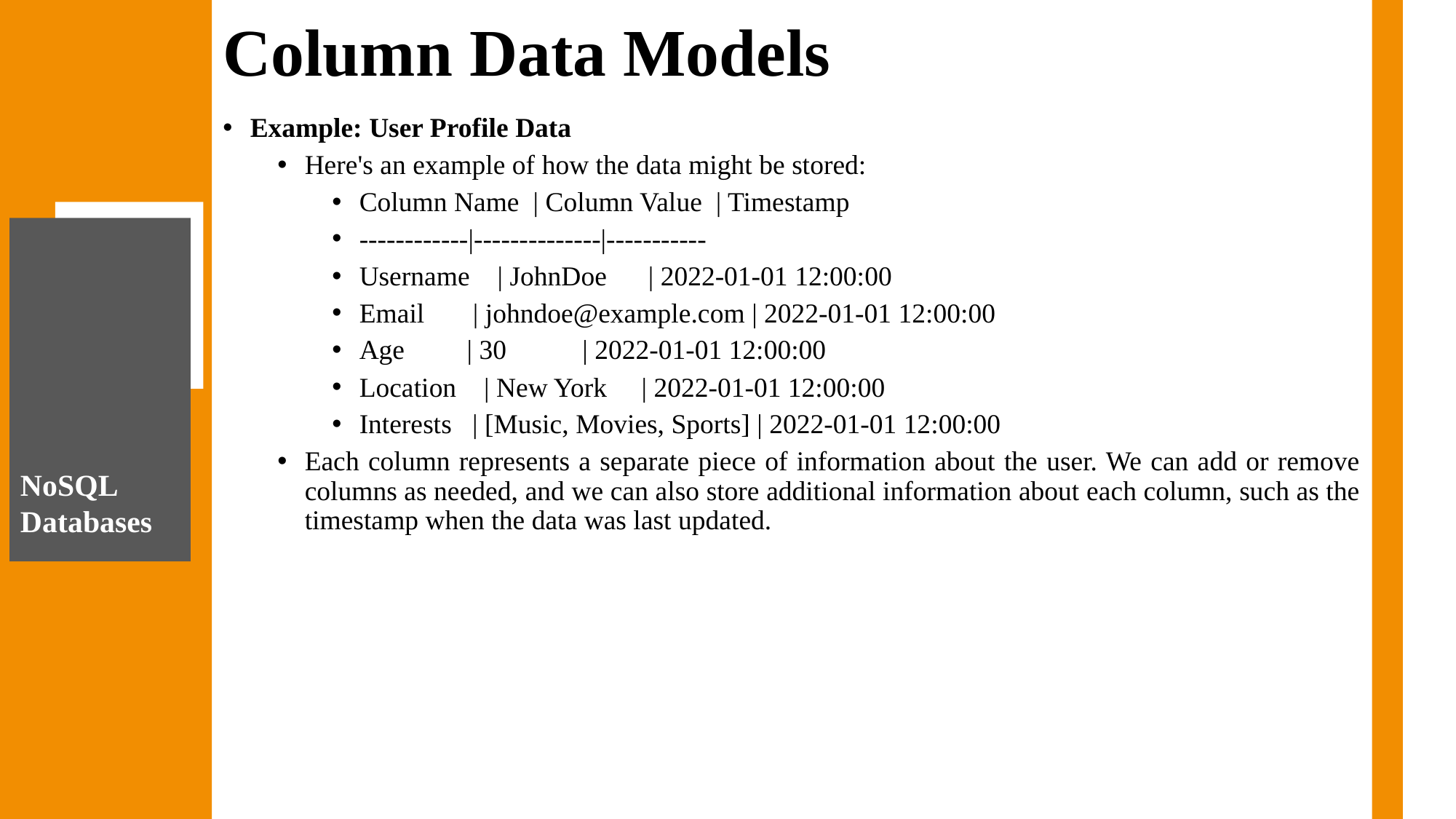

# Column Data Models

Example: User Profile Data
Here's an example of how the data might be stored:
Column Name  | Column Value  | Timestamp
------------|--------------|-----------
Username    | JohnDoe      | 2022-01-01 12:00:00
Email       | johndoe@example.com | 2022-01-01 12:00:00
Age         | 30           | 2022-01-01 12:00:00
Location    | New York     | 2022-01-01 12:00:00
Interests   | [Music, Movies, Sports] | 2022-01-01 12:00:00
Each column represents a separate piece of information about the user. We can add or remove columns as needed, and we can also store additional information about each column, such as the timestamp when the data was last updated.

NoSQL Databases